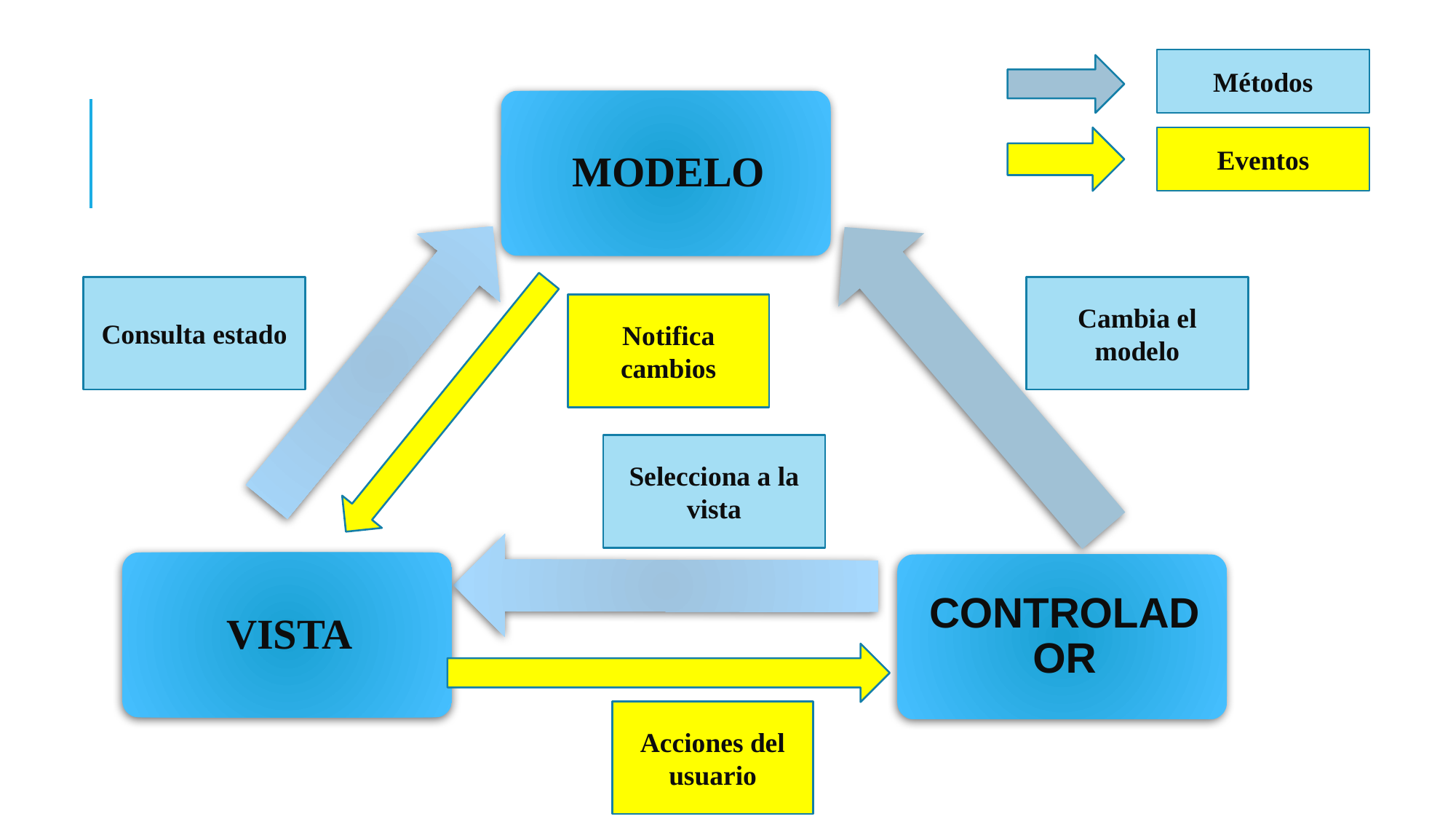

Métodos

MODELO

CONTROLADOR

VISTA

Eventos
Consulta estado
Cambia el modelo
Notifica cambios

Selecciona a la vista

Acciones del usuario